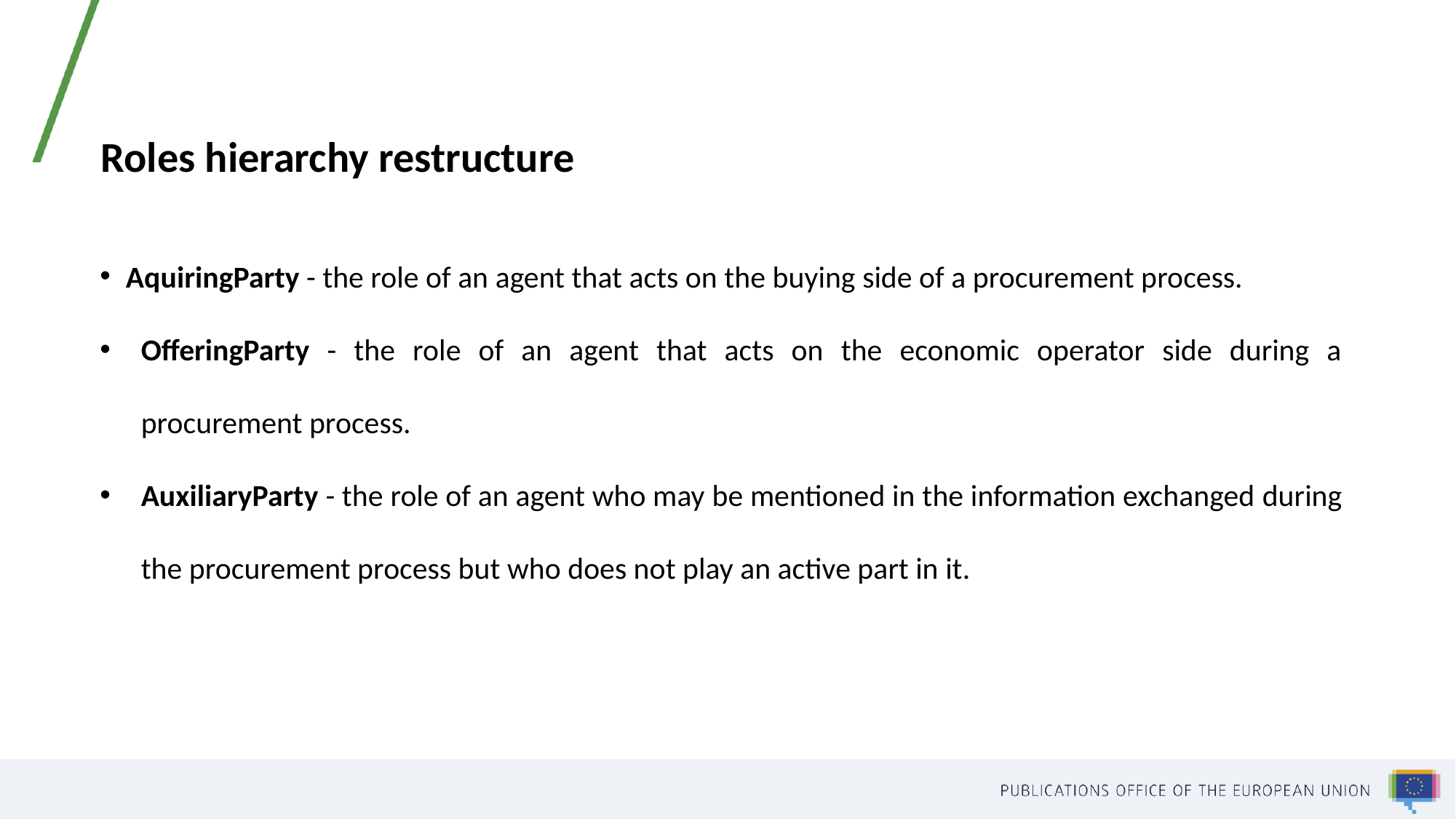

Roles hierarchy restructure
AquiringParty - the role of an agent that acts on the buying side of a procurement process.
OfferingParty - the role of an agent that acts on the economic operator side during a procurement process.
AuxiliaryParty - the role of an agent who may be mentioned in the information exchanged during the procurement process but who does not play an active part in it.